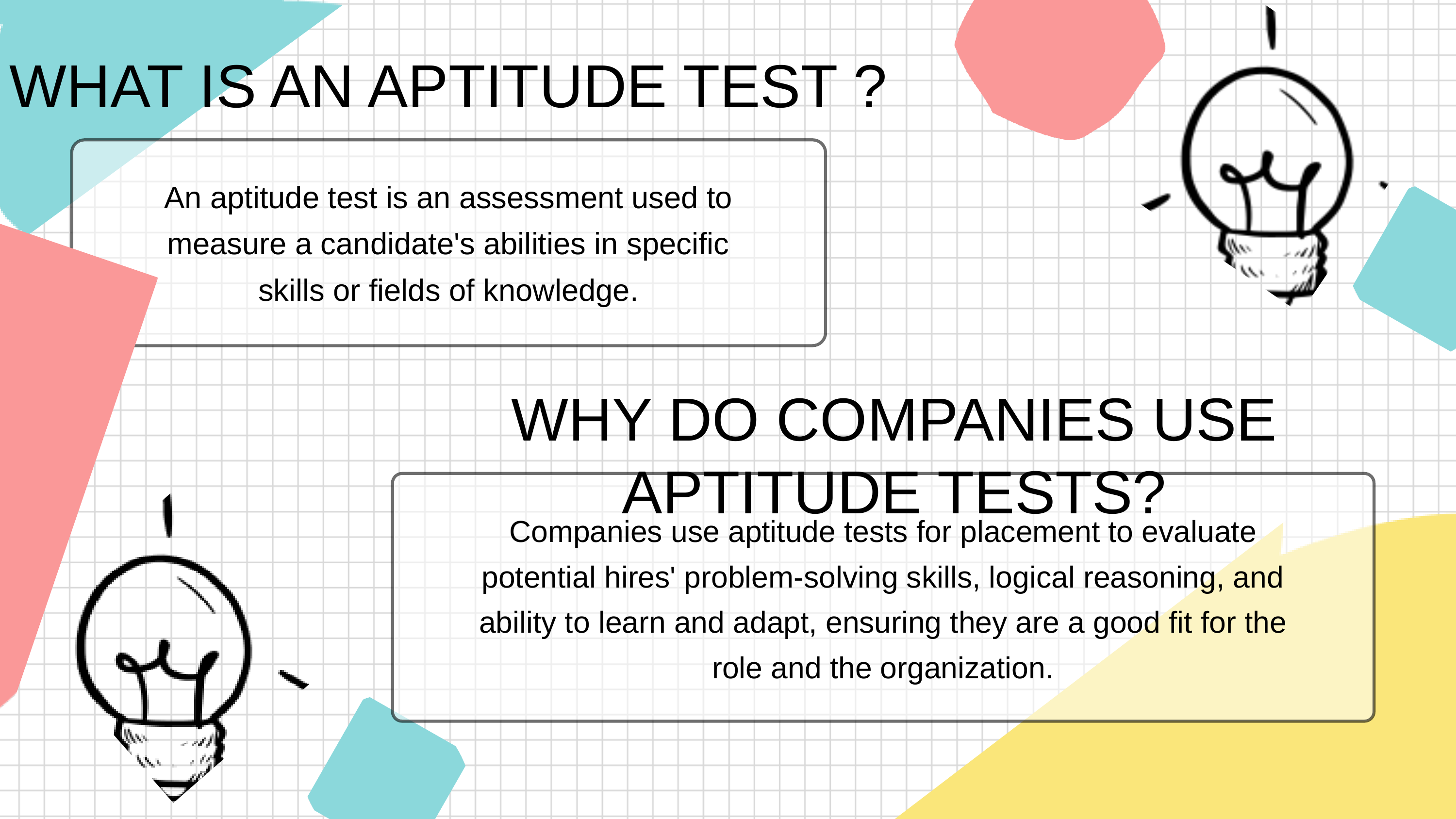

WHAT IS AN APTITUDE TEST ?

An aptitude test is an assessment used to measure a candidate's abilities in specific skills or fields of knowledge.

WHY DO COMPANIES USE APTITUDE TESTS?

Companies use aptitude tests for placement to evaluate potential hires' problem-solving skills, logical reasoning, and ability to learn and adapt, ensuring they are a good fit for the role and the organization.